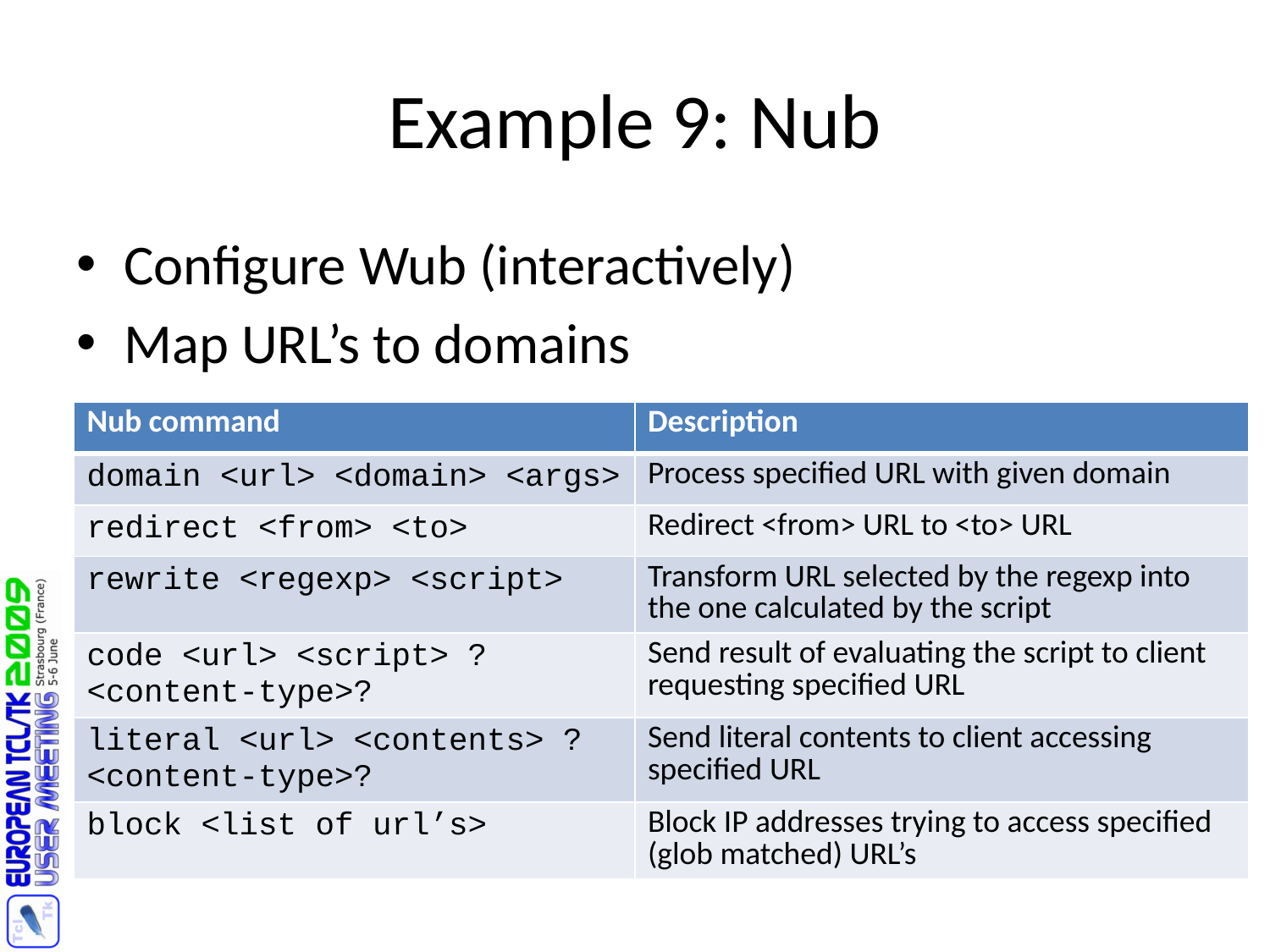

# Example 9: Nub
Configure Wub (interactively)
Map URL’s to domains
| Nub command | Description |
| --- | --- |
| domain <url> <domain> <args> | Process specified URL with given domain |
| redirect <from> <to> | Redirect <from> URL to <to> URL |
| rewrite <regexp> <script> | Transform URL selected by the regexp into the one calculated by the script |
| code <url> <script> ?<content-type>? | Send result of evaluating the script to client requesting specified URL |
| literal <url> <contents> ?<content-type>? | Send literal contents to client accessing specified URL |
| block <list of url’s> | Block IP addresses trying to access specified (glob matched) URL’s |